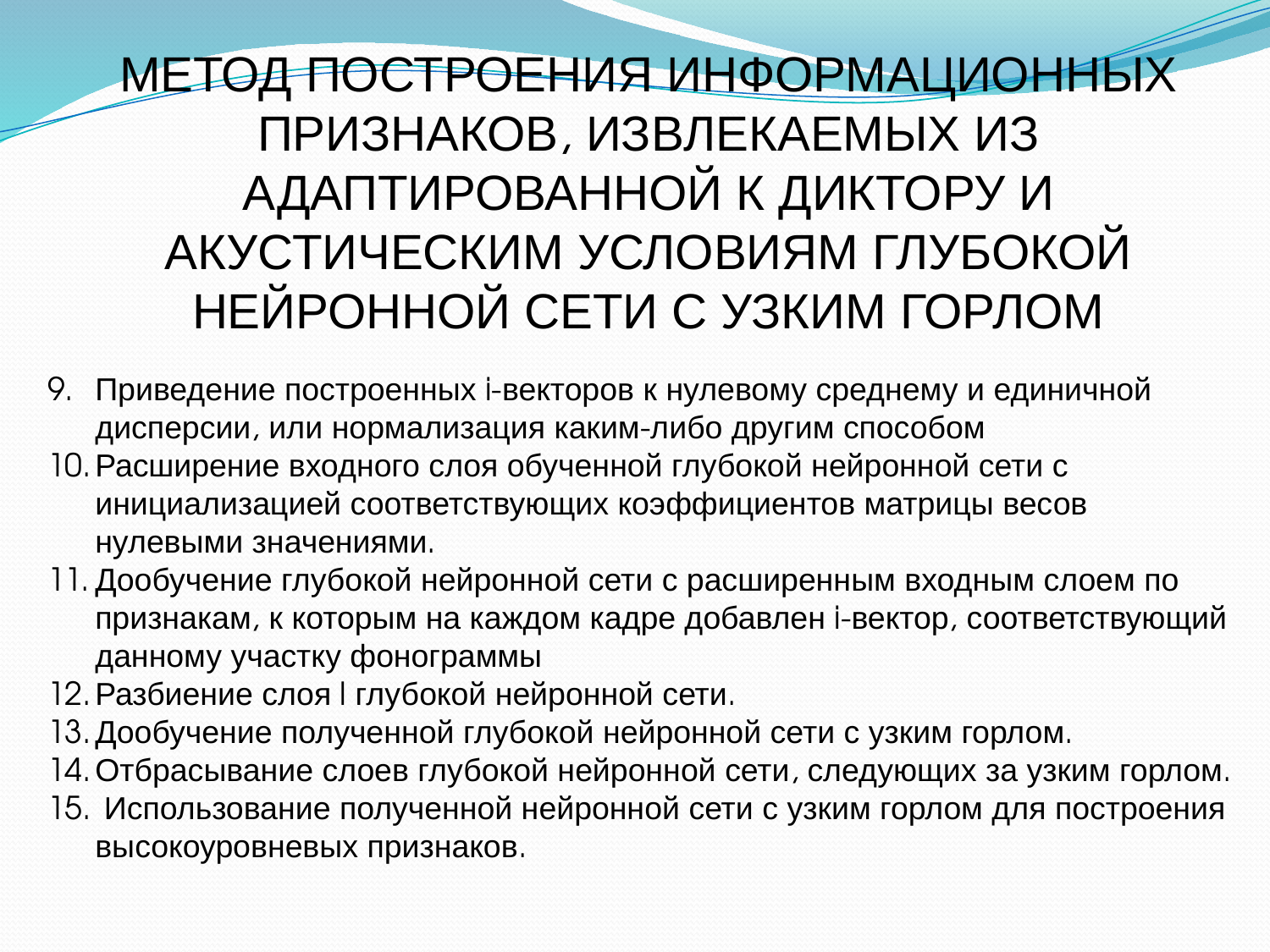

МЕТОД ПОСТРОЕНИЯ ИНФОРМАЦИОННЫХ ПРИЗНАКОВ, ИЗВЛЕКАЕМЫХ ИЗ АДАПТИРОВАННОЙ К ДИКТОРУ И АКУСТИЧЕСКИМ УСЛОВИЯМ ГЛУБОКОЙ НЕЙРОННОЙ СЕТИ С УЗКИМ ГОРЛОМ
Приведение построенных i-векторов к нулевому среднему и единичной дисперсии, или нормализация каким-либо другим способом
Расширение входного слоя обученной глубокой нейронной сети с инициализацией соответствующих коэффициентов матрицы весов нулевыми значениями.
Дообучение глубокой нейронной сети с расширенным входным слоем по признакам, к которым на каждом кадре добавлен i-вектор, соответствующий данному участку фонограммы
Разбиение слоя l глубокой нейронной сети.
Дообучение полученной глубокой нейронной сети с узким горлом.
Отбрасывание слоев глубокой нейронной сети, следующих за узким горлом.
 Использование полученной нейронной сети с узким горлом для построения высокоуровневых признаков.